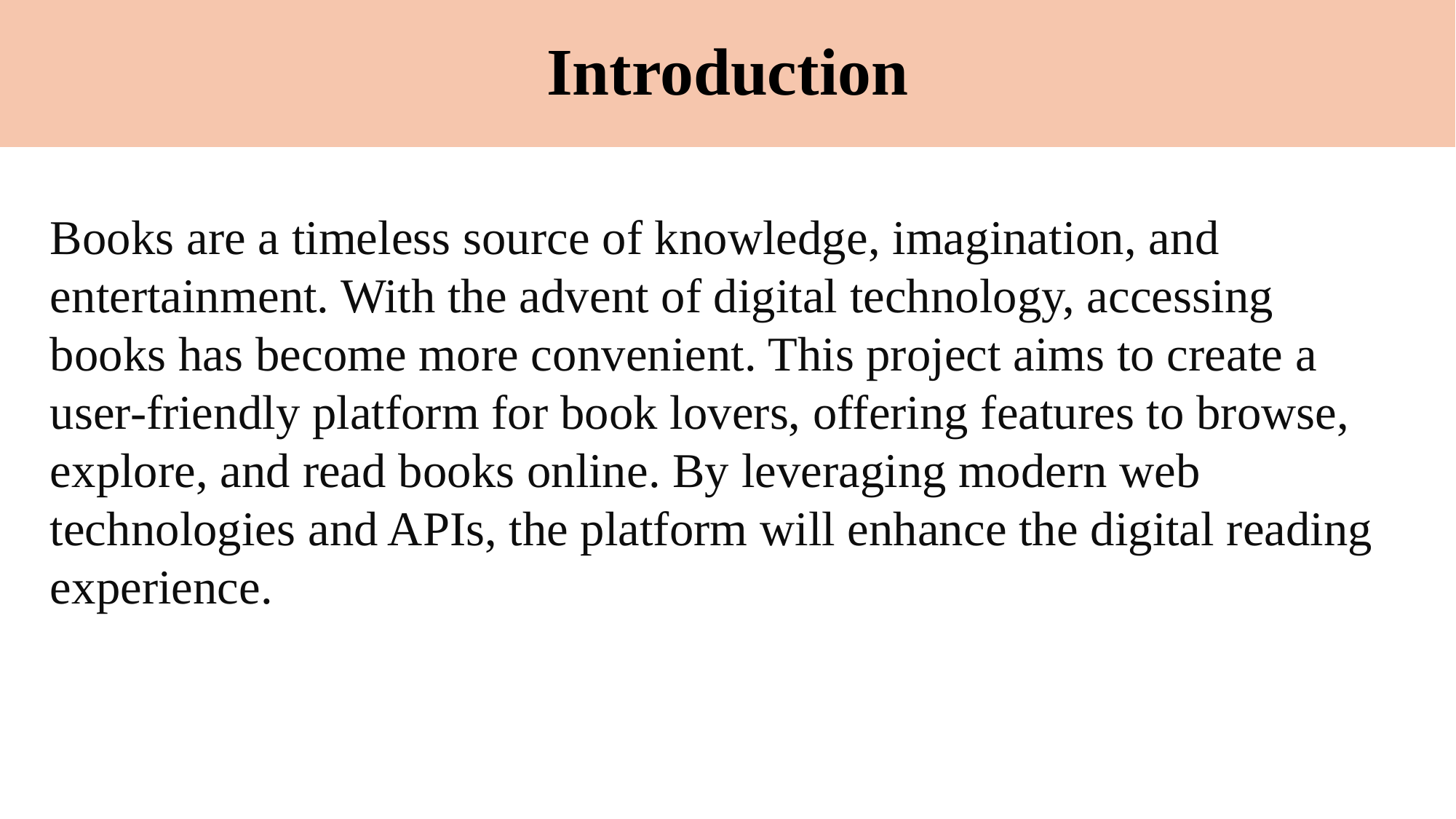

# Introduction
Books are a timeless source of knowledge, imagination, and entertainment. With the advent of digital technology, accessing books has become more convenient. This project aims to create a user-friendly platform for book lovers, offering features to browse, explore, and read books online. By leveraging modern web technologies and APIs, the platform will enhance the digital reading experience.